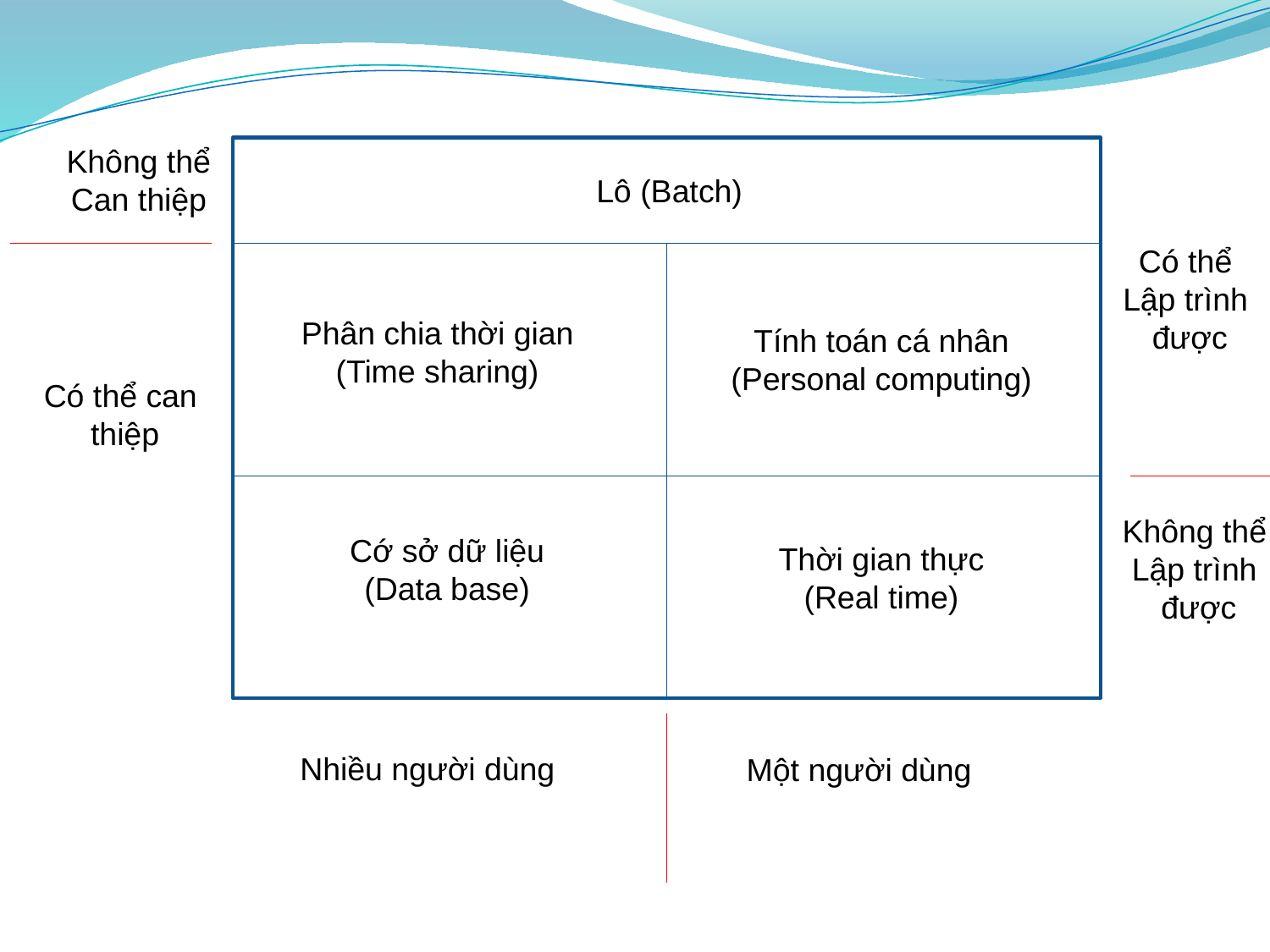

Không thể
Can thiệp

Lô (Batch)
Phân chia thời gian
(Time sharing)
Tính toán cá nhân
(Personal computing)
Cớ sở dữ liệu
(Data base)
Thời gian thực
(Real time)

Có thể
Lập trình
được
Có thể can
thiệp
Không thể
Lập trình
được
Nhiều người dùng
Một người dùng